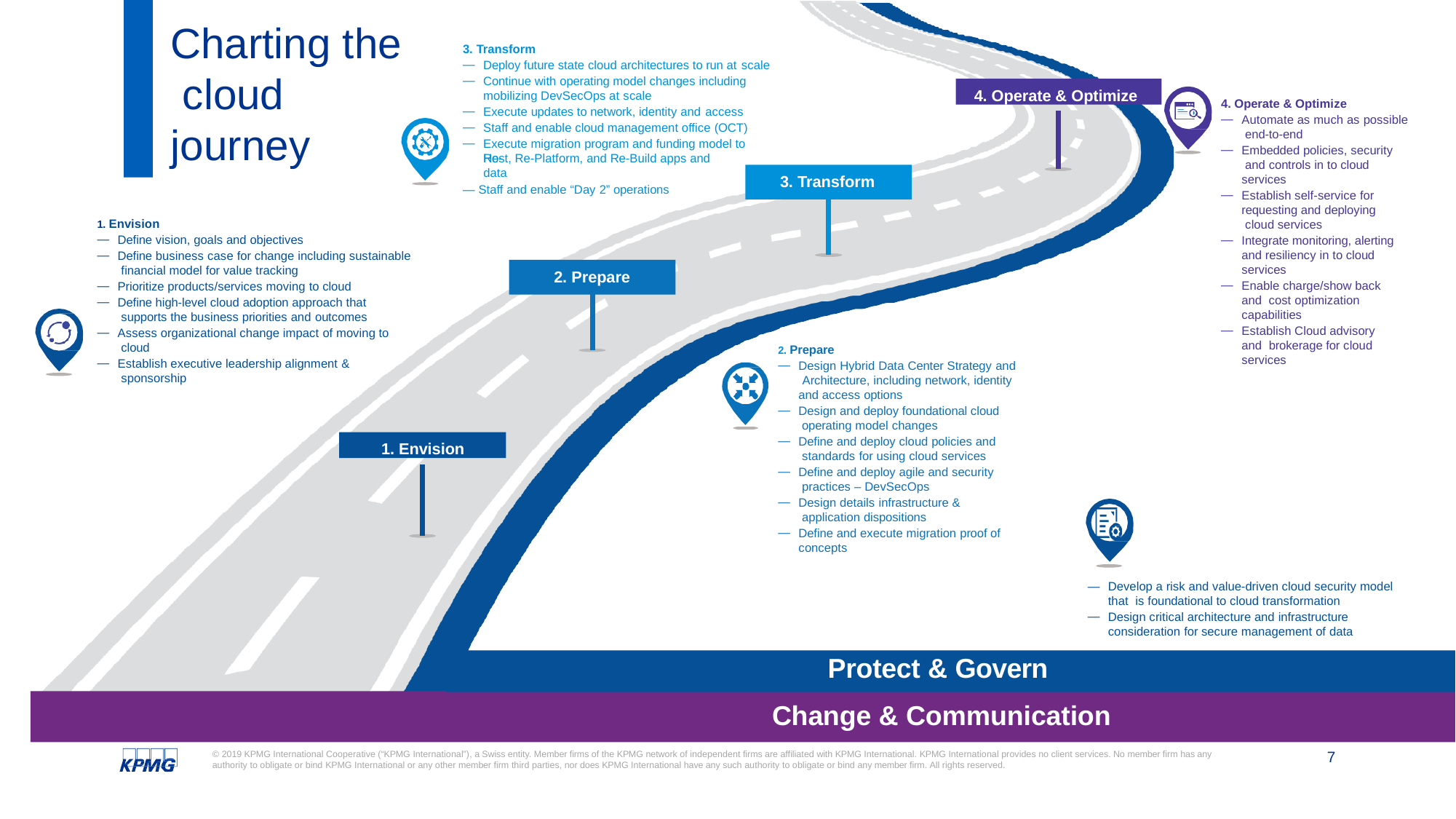

# Charting the  cloud  journey
3. Transform
Deploy future state cloud architectures to run at scale
Continue with operating model changes including  mobilizing DevSecOps at scale
Execute updates to network, identity and access
Staff and enable cloud management office (OCT)
Execute migration program and funding model to Re-
4. Operate & Optimize

4. Operate & Optimize
Automate as much as possible  end-to-end
Embedded policies, security  and controls in to cloud  services
Establish self-service for  requesting and deploying  cloud services
Integrate monitoring, alerting  and resiliency in to cloud  services
Enable charge/show back and  cost optimization capabilities
Establish Cloud advisory and  brokerage for cloud services

Host, Re-Platform, and Re-Build apps and data
— Staff and enable “Day 2” operations

3. Transform

1. Envision
Define vision, goals and objectives
Define business case for change including sustainable  financial model for value tracking
Prioritize products/services moving to cloud
Define high-level cloud adoption approach that  supports the business priorities and outcomes
Assess organizational change impact of moving to  cloud
Establish executive leadership alignment &  sponsorship

2. Prepare

2. Prepare
Design Hybrid Data Center Strategy and  Architecture, including network, identity  and access options
Design and deploy foundational cloud  operating model changes
Define and deploy cloud policies and  standards for using cloud services
Define and deploy agile and security  practices – DevSecOps
Design details infrastructure &  application dispositions
Define and execute migration proof of  concepts

1. Envision

Develop a risk and value-driven cloud security model that  is foundational to cloud transformation
Design critical architecture and infrastructure  consideration for secure management of data
Protect & Govern  Change & Communication

7
© 2019 KPMG International Cooperative (“KPMG International”), a Swiss entity. Member firms of the KPMG network of independent firms are affiliated with KPMG International. KPMG International provides no client services. No member firm has any  authority to obligate or bind KPMG International or any other member firm third parties, nor does KPMG International have any such authority to obligate or bind any member firm. All rights reserved.

Document Classification: KPMG Confidential